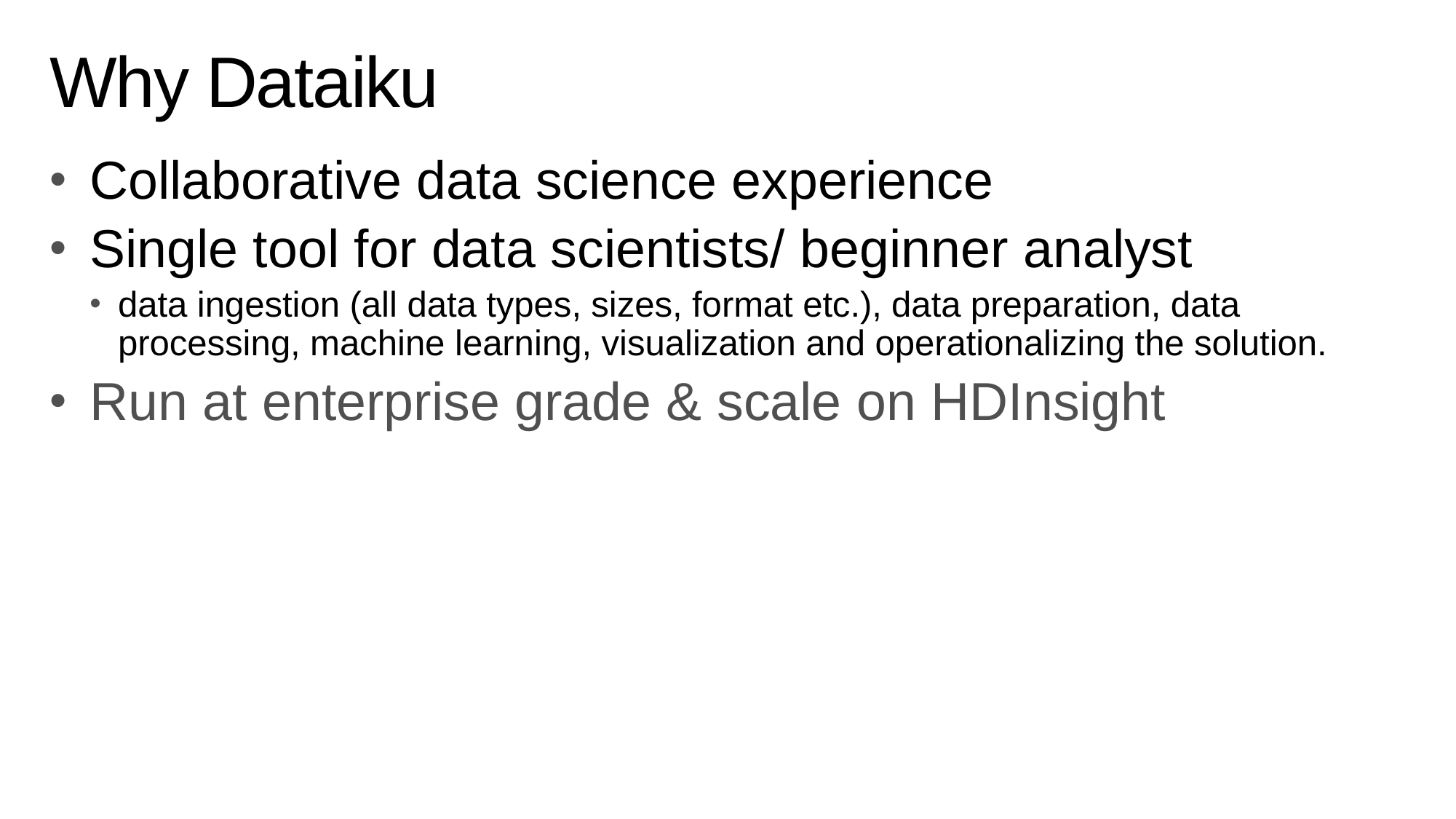

# Why Dataiku
Collaborative data science experience
Single tool for data scientists/ beginner analyst
data ingestion (all data types, sizes, format etc.), data preparation, data processing, machine learning, visualization and operationalizing the solution.
Run at enterprise grade & scale on HDInsight